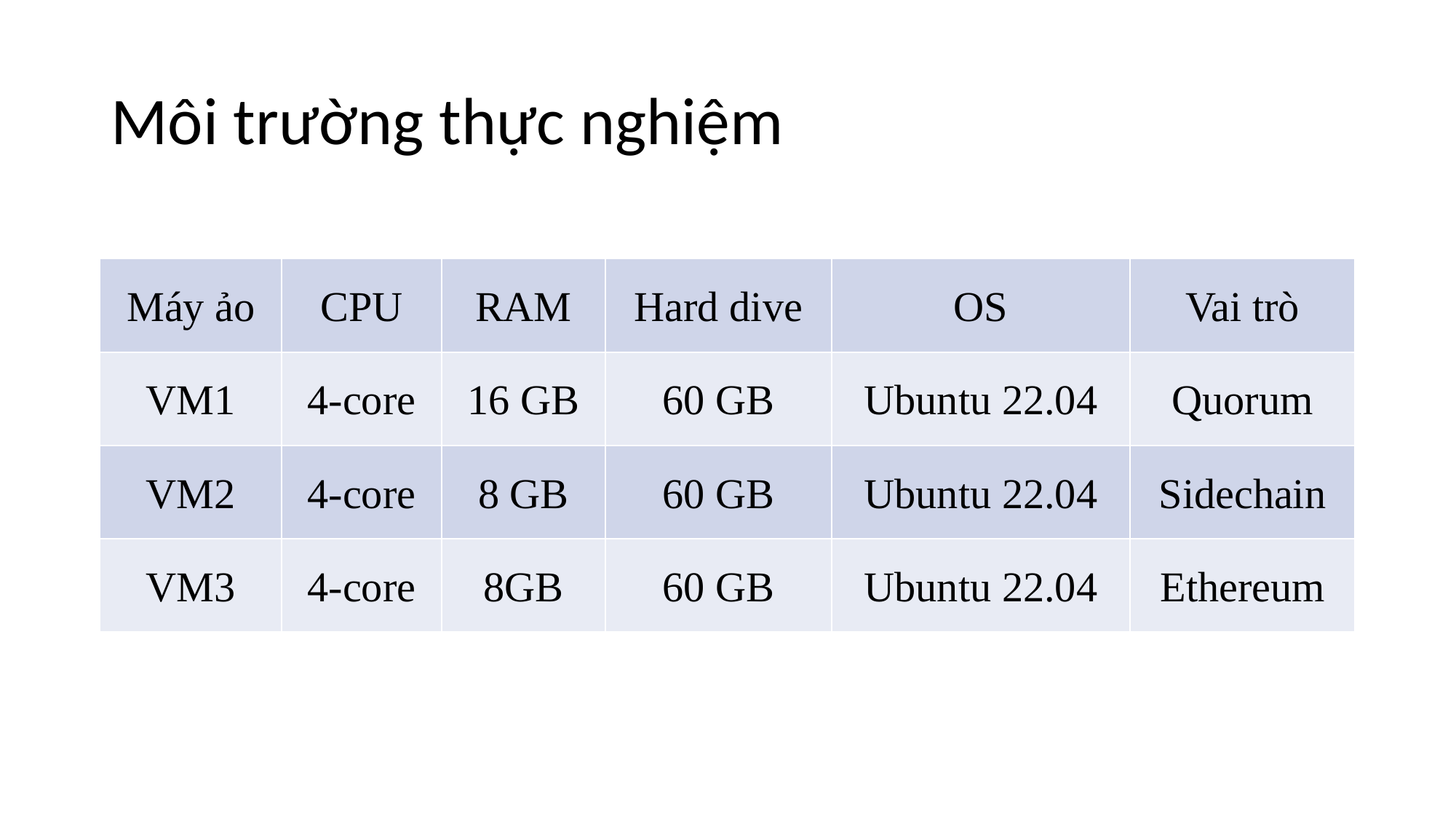

# Môi trường thực nghiệm
| Máy ảo | CPU | RAM | Hard dive | OS | Vai trò |
| --- | --- | --- | --- | --- | --- |
| VM1 | 4-core | 16 GB | 60 GB | Ubuntu 22.04 | Quorum |
| VM2 | 4-core | 8 GB | 60 GB | Ubuntu 22.04 | Sidechain |
| VM3 | 4-core | 8GB | 60 GB | Ubuntu 22.04 | Ethereum |